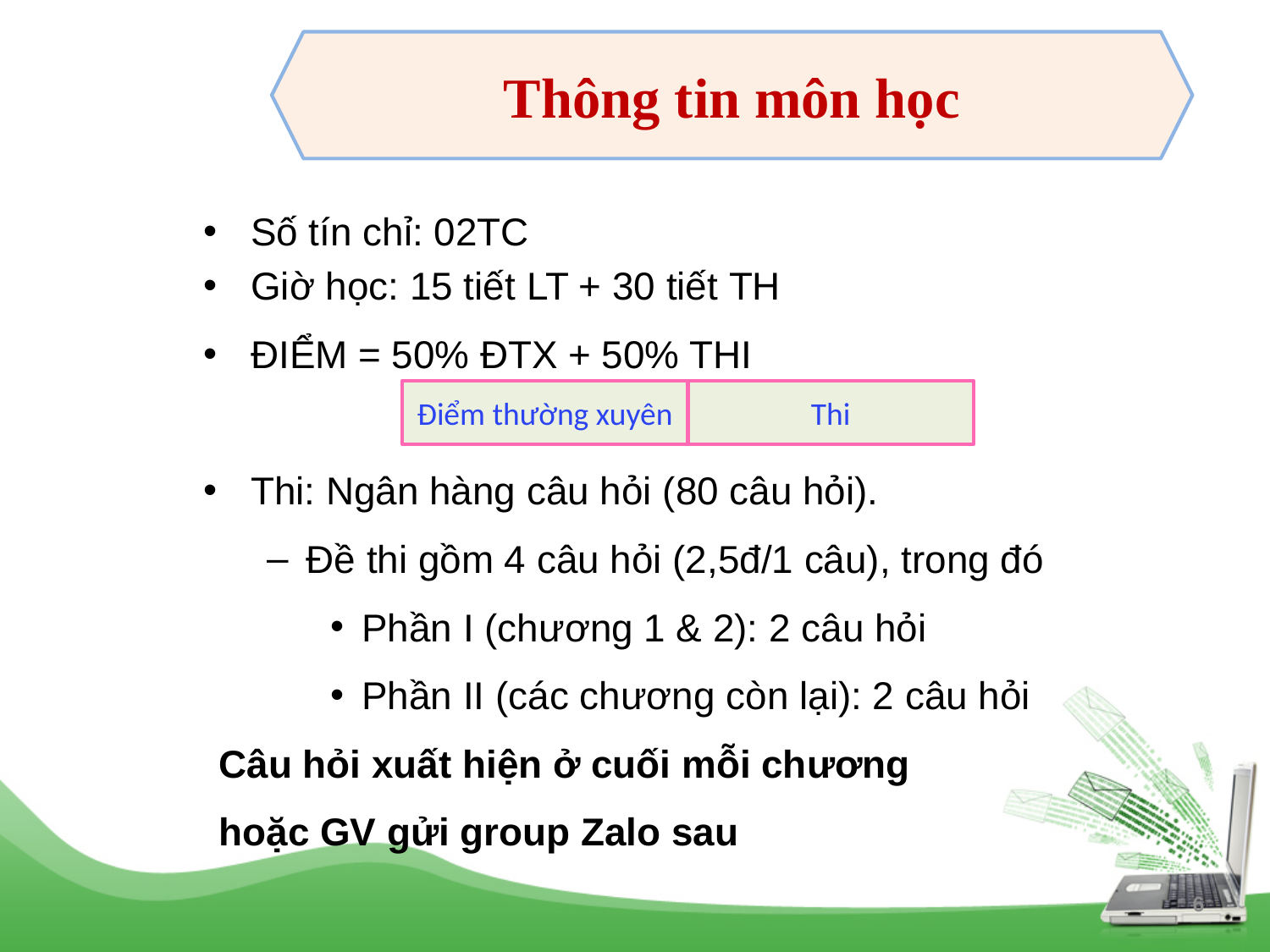

Thông tin môn học
Số tín chỉ: 02TC
Giờ học: 15 tiết LT + 30 tiết TH
ĐIỂM = 50% ĐTX + 50% THI

Thi: Ngân hàng câu hỏi (80 câu hỏi).
Đề thi gồm 4 câu hỏi (2,5đ/1 câu), trong đó
Phần I (chương 1 & 2): 2 câu hỏi
Phần II (các chương còn lại): 2 câu hỏi
Câu hỏi xuất hiện ở cuối mỗi chương
hoặc GV gửi group Zalo sau
Điểm thường xuyên
Thi
6